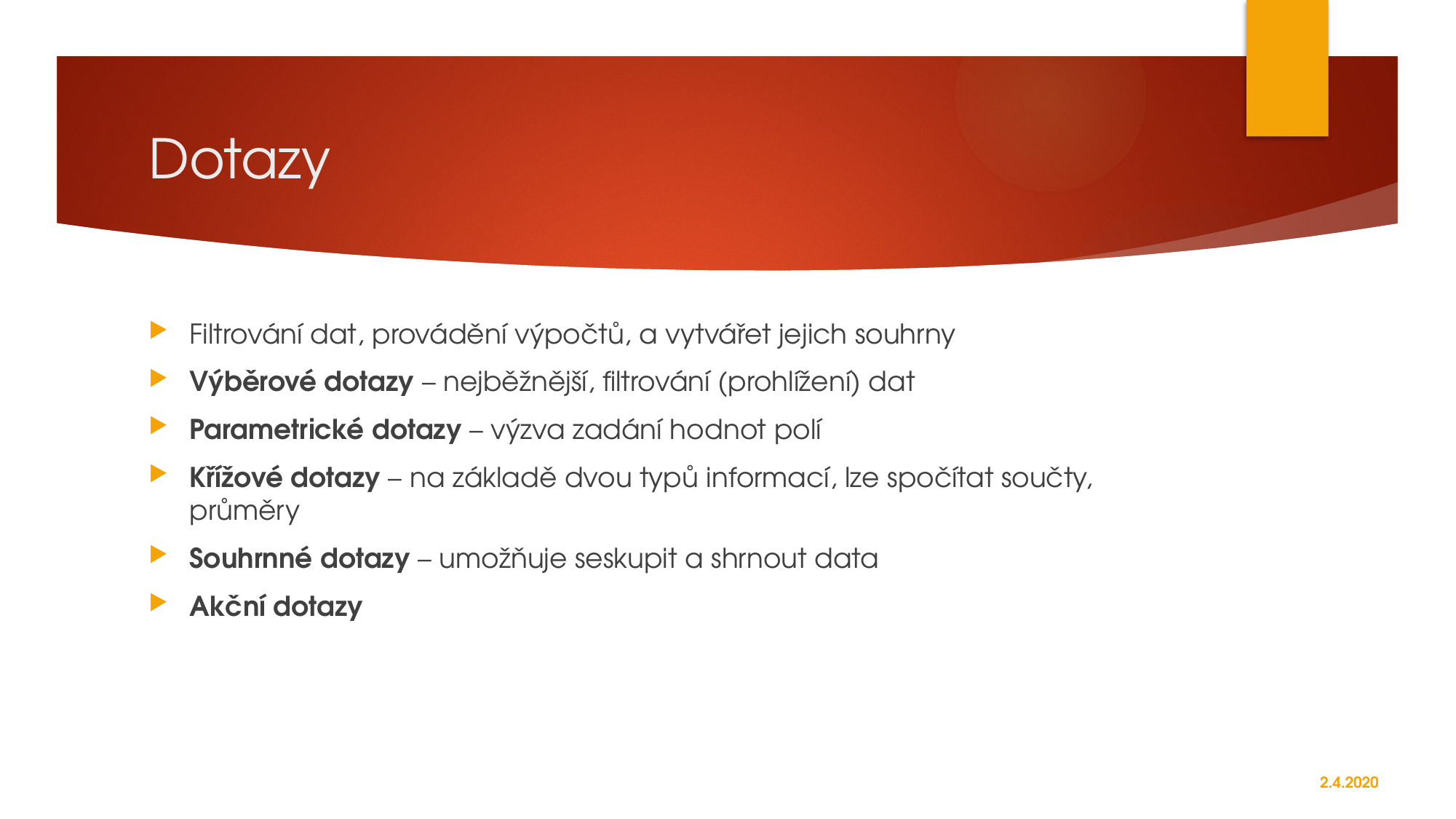

# Dotazy
Filtrování dat, provádění výpočtů, a vytvářet jejich souhrny
Výběrové dotazy – nejběžnější, filtrování (prohlížení) dat
Parametrické dotazy – výzva zadání hodnot polí
Křížové dotazy – na základě dvou typů informací, lze spočítat součty, průměry
Souhrnné dotazy – umožňuje seskupit a shrnout data
Akční dotazy

2.4.2020